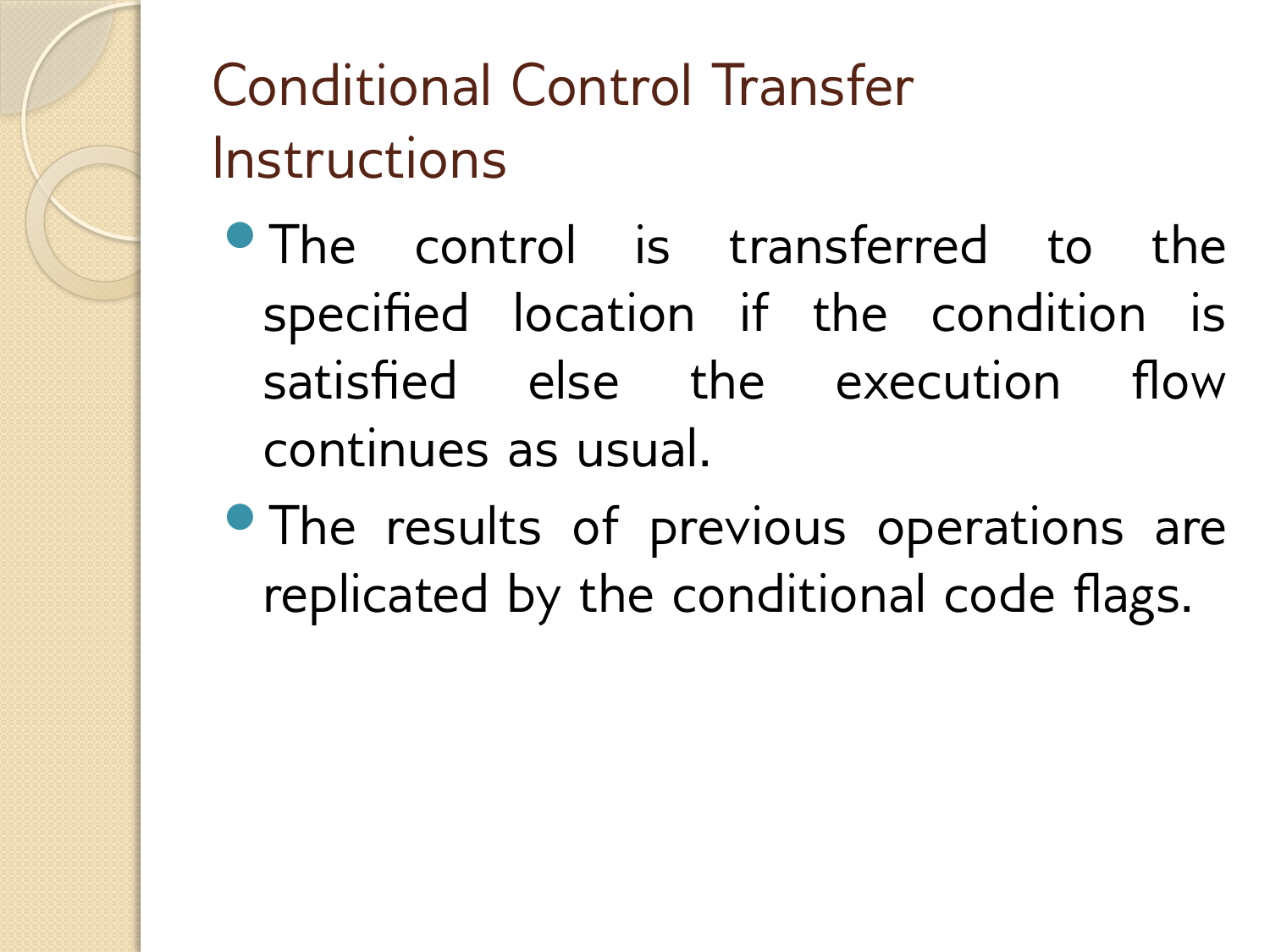

# Conditional Control Transfer Instructions
The control is transferred to the specified location if the condition is satisfied else the execution flow continues as usual.
The results of previous operations are replicated by the conditional code flags.